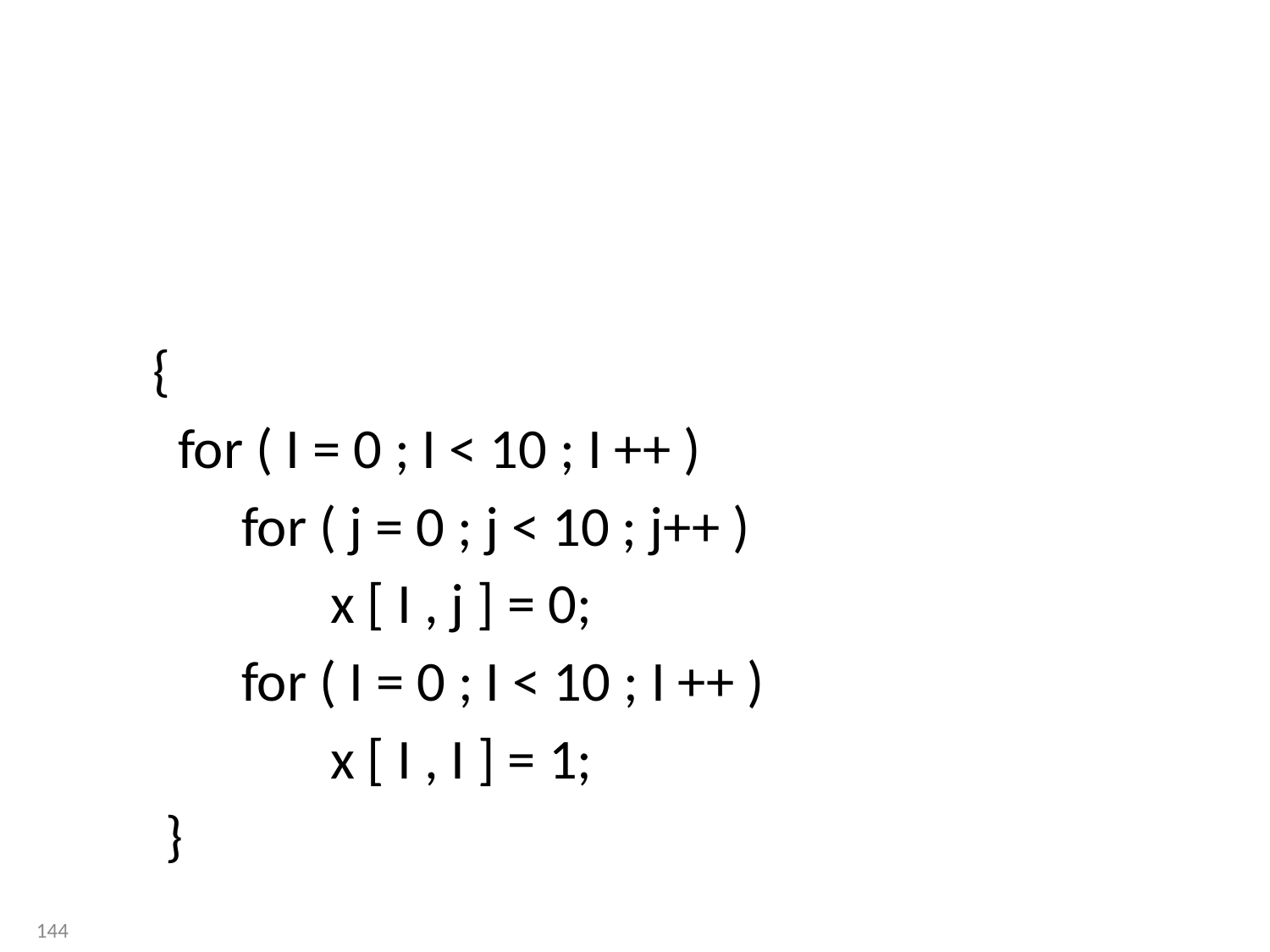

#
 {
   for ( I = 0 ; I < 10 ; I ++ )
        for ( j = 0 ; j < 10 ; j++ )
               x [ I , j ] = 0;
        for ( I = 0 ; I < 10 ; I ++ )
               x [ I , I ] = 1;
  }
144